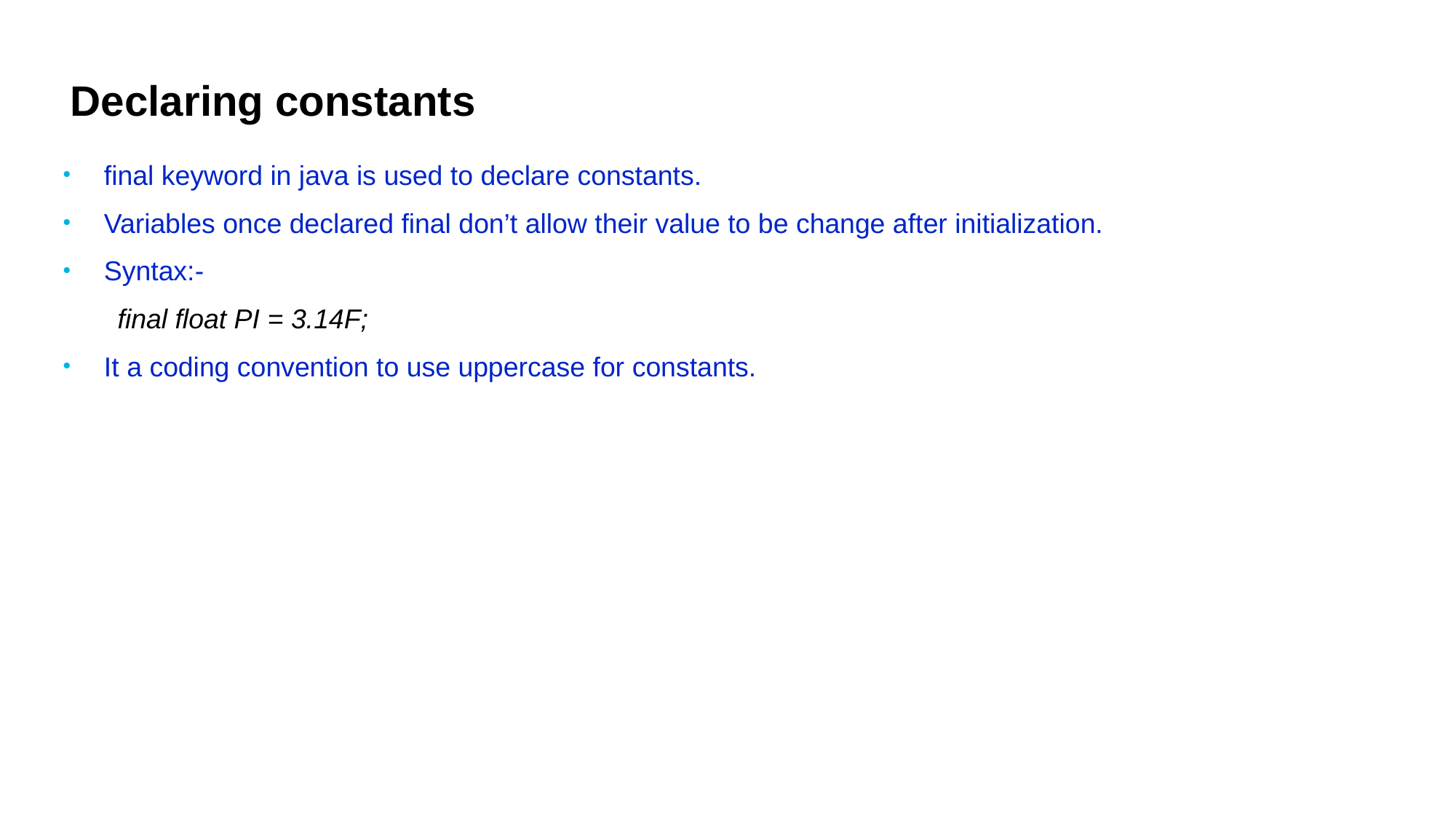

# Declaring constants
final keyword in java is used to declare constants.
Variables once declared final don’t allow their value to be change after initialization.
Syntax:-
final float PI = 3.14F;
It a coding convention to use uppercase for constants.